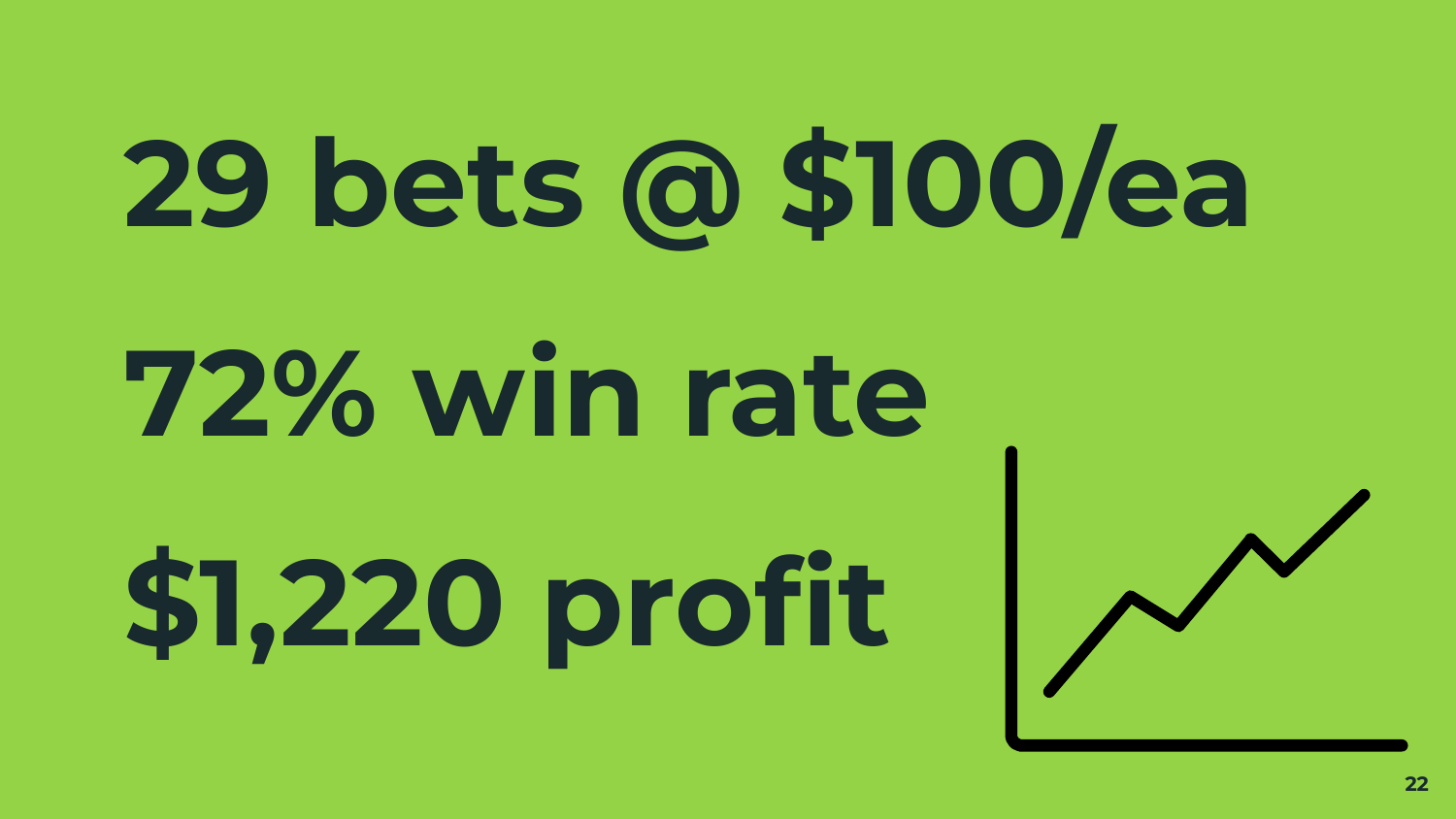

29 bets @ $100/ea
72% win rate

$1,220 profit
22